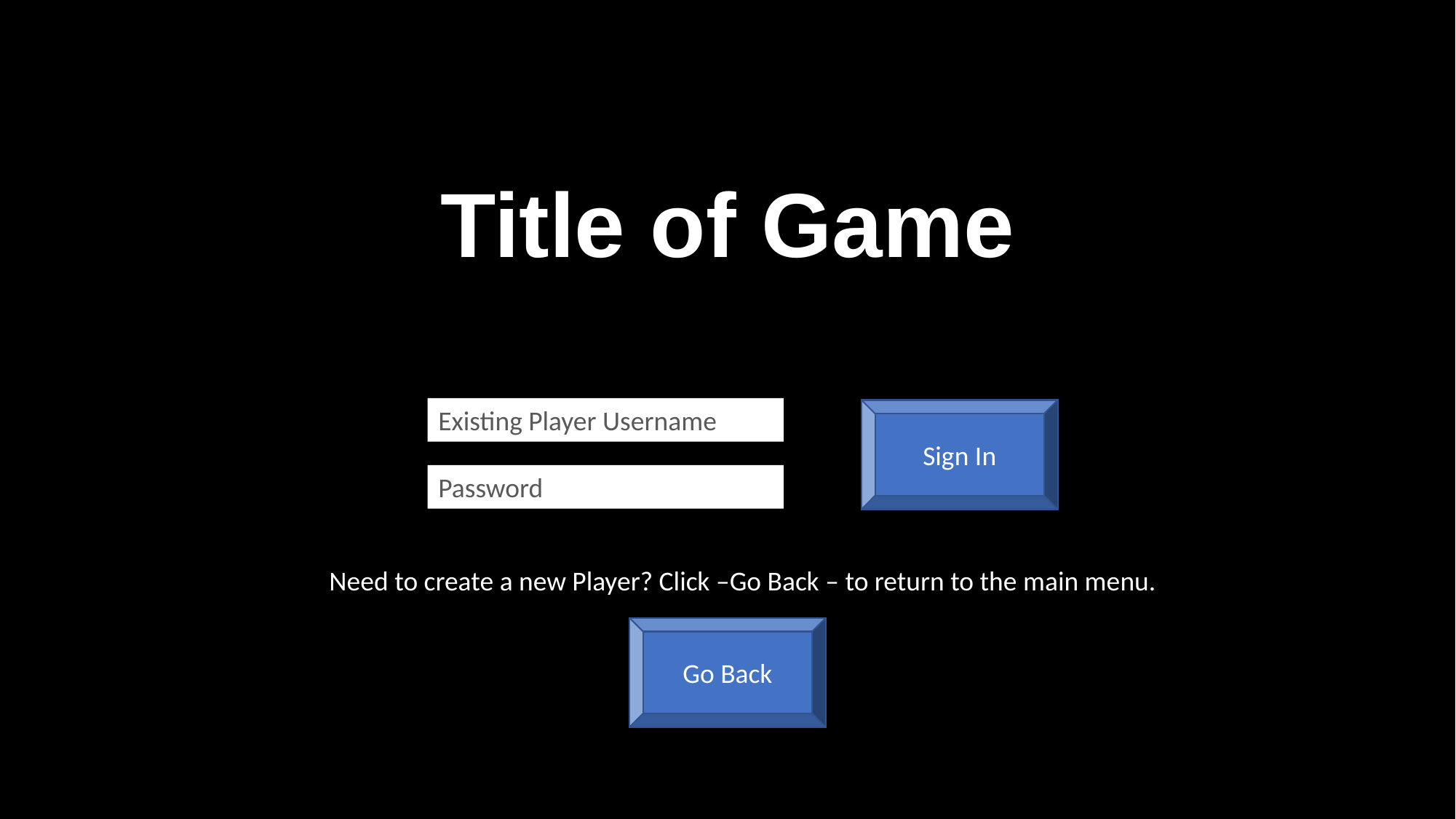

# Title of Game
Existing Player Username
Sign In
Password
Need to create a new Player? Click –Go Back – to return to the main menu.
Go Back